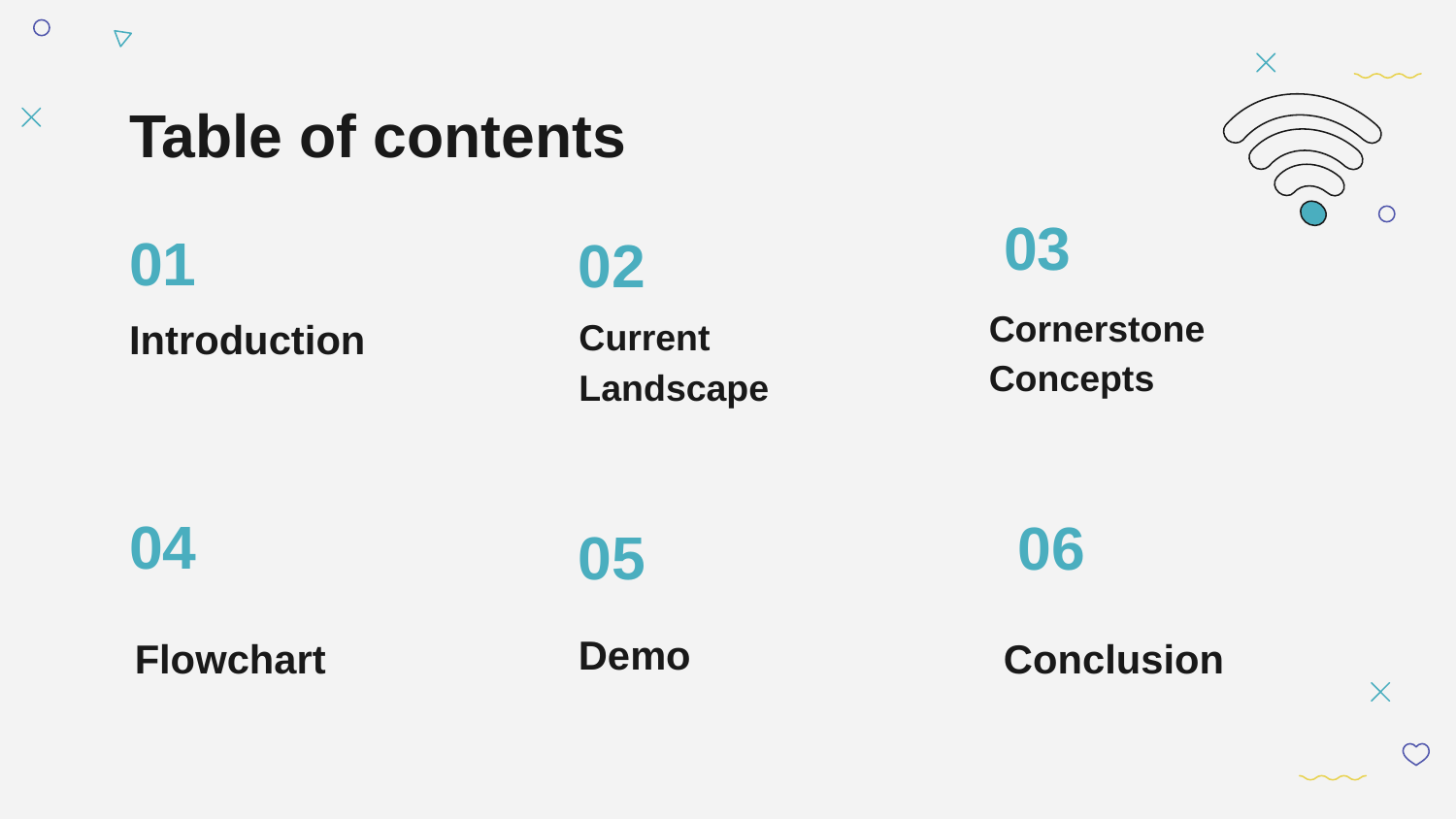

# Table of contents

03
01
02
Cornerstone Concepts
Current Landscape
Introduction
04
06
05
Demo
Flowchart
Conclusion